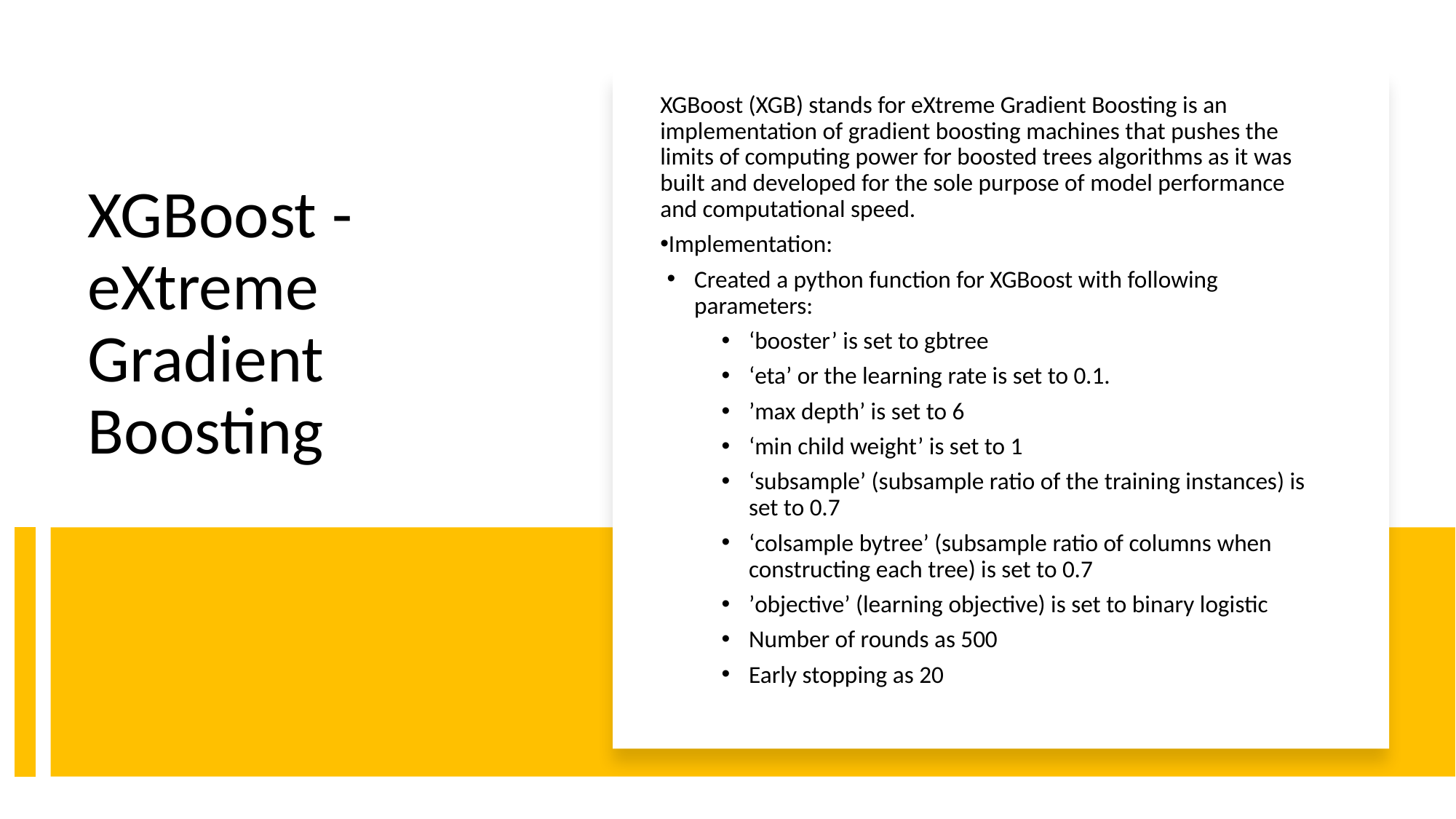

XGBoost (XGB) stands for eXtreme Gradient Boosting is an implementation of gradient boosting machines that pushes the limits of computing power for boosted trees algorithms as it was built and developed for the sole purpose of model performance and computational speed.
Implementation:
Created a python function for XGBoost with following parameters:
‘booster’ is set to gbtree
‘eta’ or the learning rate is set to 0.1.
’max depth’ is set to 6
‘min child weight’ is set to 1
‘subsample’ (subsample ratio of the training instances) is set to 0.7
‘colsample bytree’ (subsample ratio of columns when constructing each tree) is set to 0.7
’objective’ (learning objective) is set to binary logistic
Number of rounds as 500
Early stopping as 20
XGBoost - eXtreme Gradient Boosting